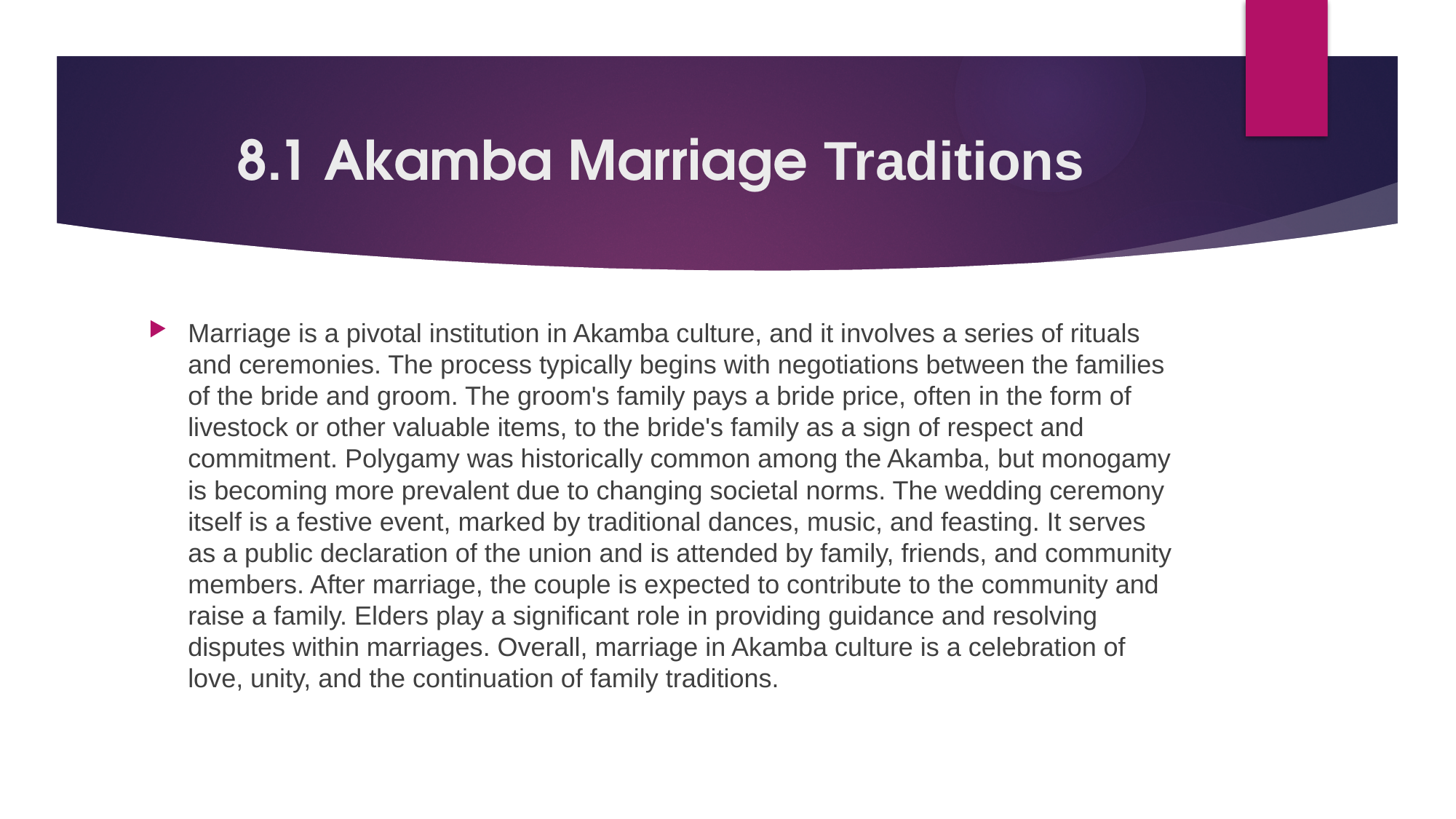

# 8.1 Akamba Marriage Traditions
Marriage is a pivotal institution in Akamba culture, and it involves a series of rituals and ceremonies. The process typically begins with negotiations between the families of the bride and groom. The groom's family pays a bride price, often in the form of livestock or other valuable items, to the bride's family as a sign of respect and commitment. Polygamy was historically common among the Akamba, but monogamy is becoming more prevalent due to changing societal norms. The wedding ceremony itself is a festive event, marked by traditional dances, music, and feasting. It serves as a public declaration of the union and is attended by family, friends, and community members. After marriage, the couple is expected to contribute to the community and raise a family. Elders play a significant role in providing guidance and resolving disputes within marriages. Overall, marriage in Akamba culture is a celebration of love, unity, and the continuation of family traditions.